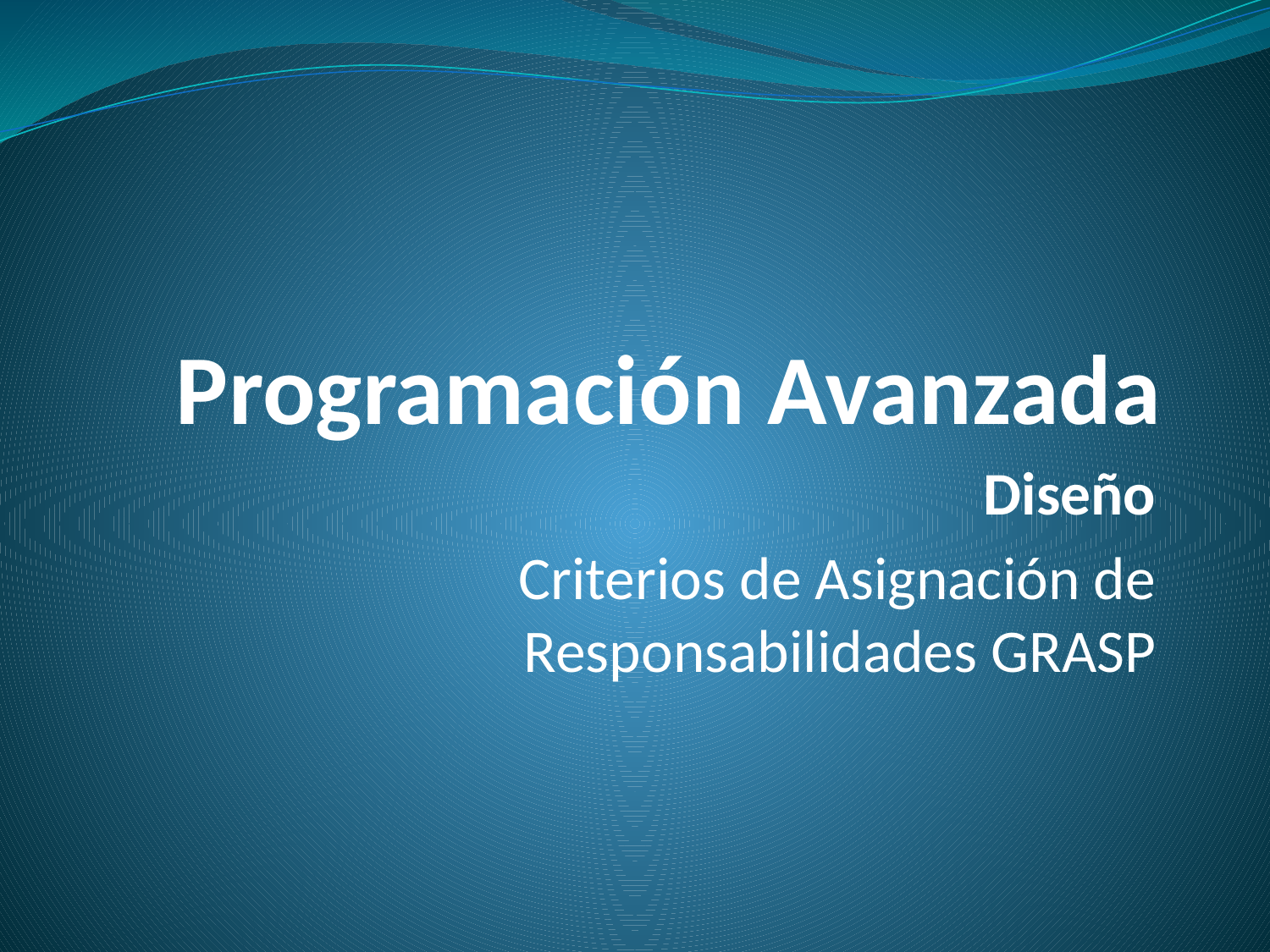

# Programación Avanzada
Diseño
Criterios de Asignación de Responsabilidades GRASP